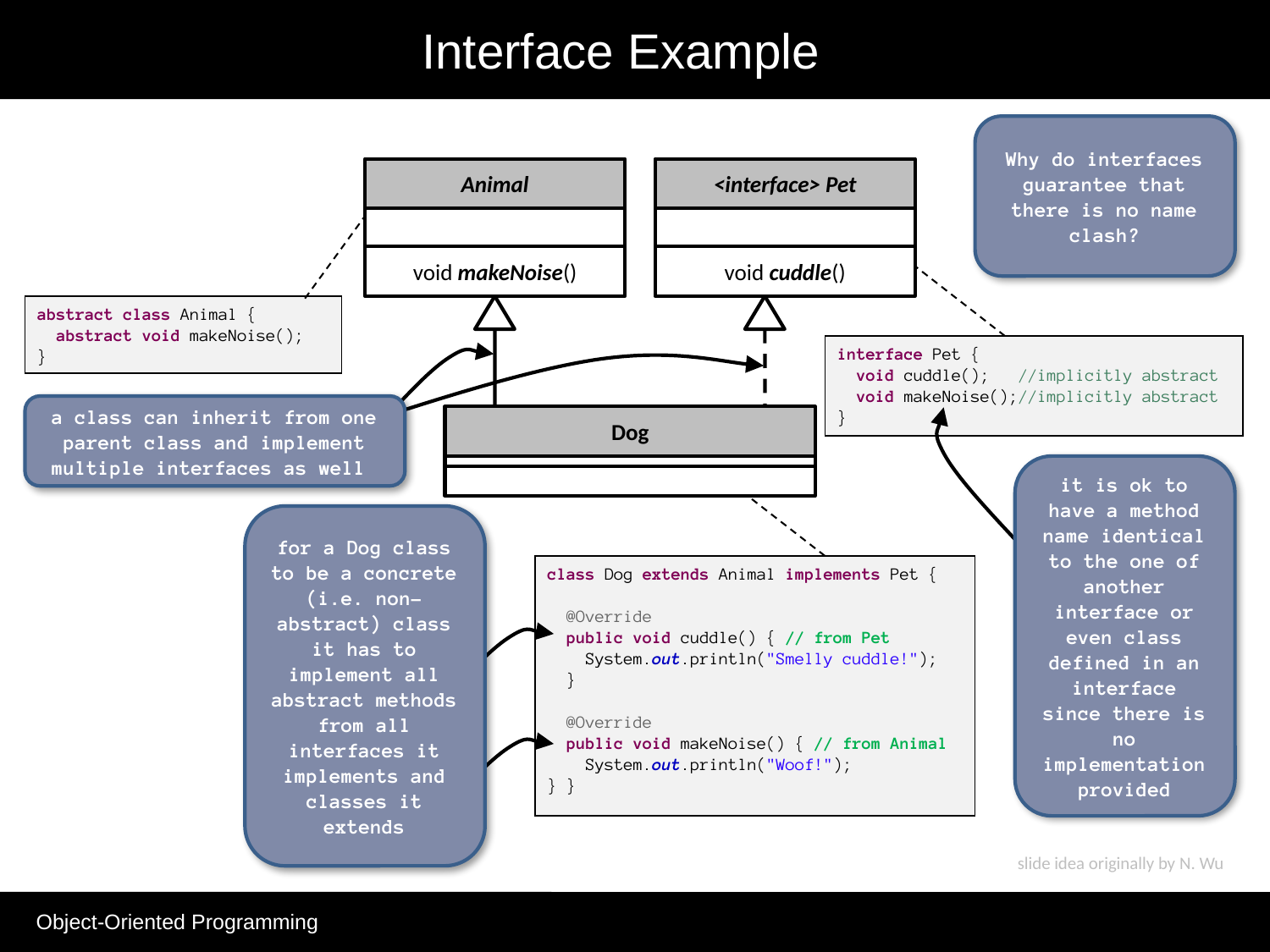

# Interface Example
Why do interfaces guarantee that there is no name clash?
Animal
<interface> Pet

void makeNoise()
void cuddle()
abstract class Animal {
  abstract void makeNoise();
}

interface Pet {
  void cuddle();   //implicitly abstract
  void makeNoise();//implicitly abstract
}

a class can inherit from one parent class and implement multiple interfaces as well
Dog

it is ok to have a method name identical to the one of another interface or even class defined in an interface since there is no implementation provided

for a Dog class to be a concrete (i.e. non-abstract) class it has to implement all abstract methods from all interfaces it implements and classes it extends
class Dog extends Animal implements Pet {

  @Override
  public void cuddle() { // from Pet
    System.out.println("Smelly cuddle!");
  }

  @Override
  public void makeNoise() { // from Animal
    System.out.println("Woof!");
} }

slide idea originally by N. Wu